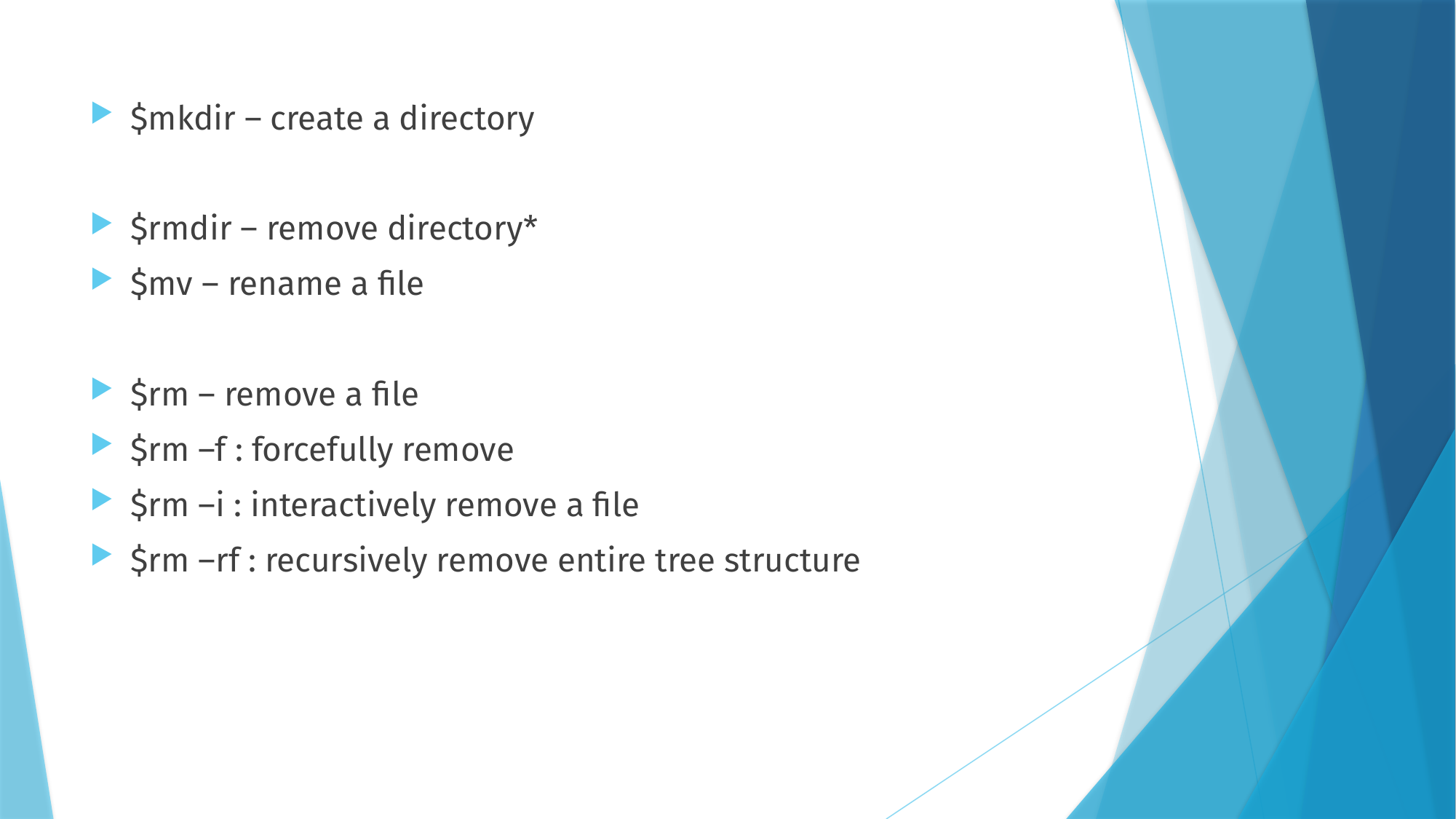

$mkdir – create a directory

$rmdir – remove directory*
$mv – rename a file

$rm – remove a file
$rm –f : forcefully remove
$rm –i : interactively remove a file
$rm –rf : recursively remove entire tree structure